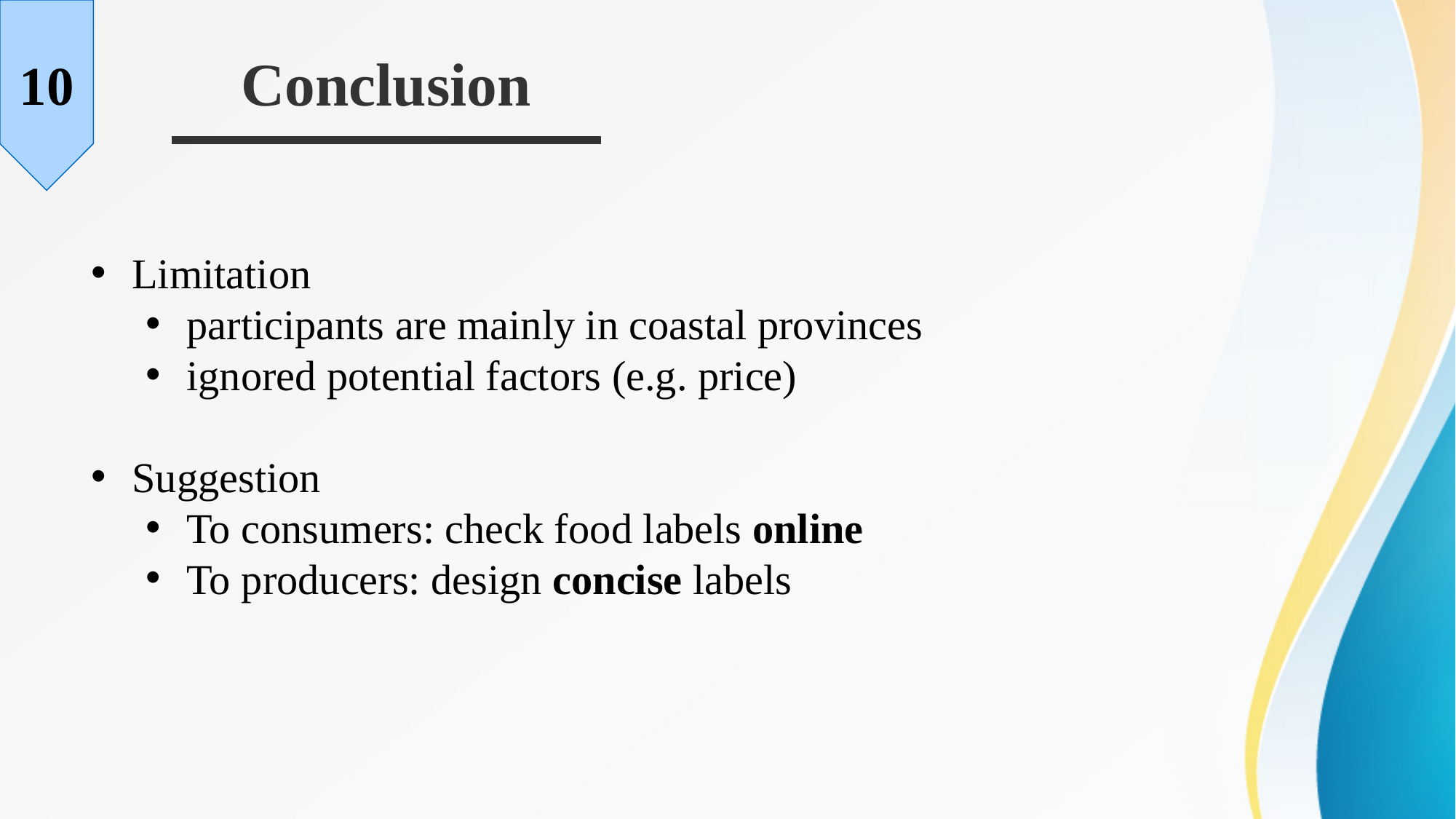

Conclusion
10
Limitation
participants are mainly in coastal provinces
ignored potential factors (e.g. price)

Suggestion
To consumers: check food labels online
To producers: design concise labels